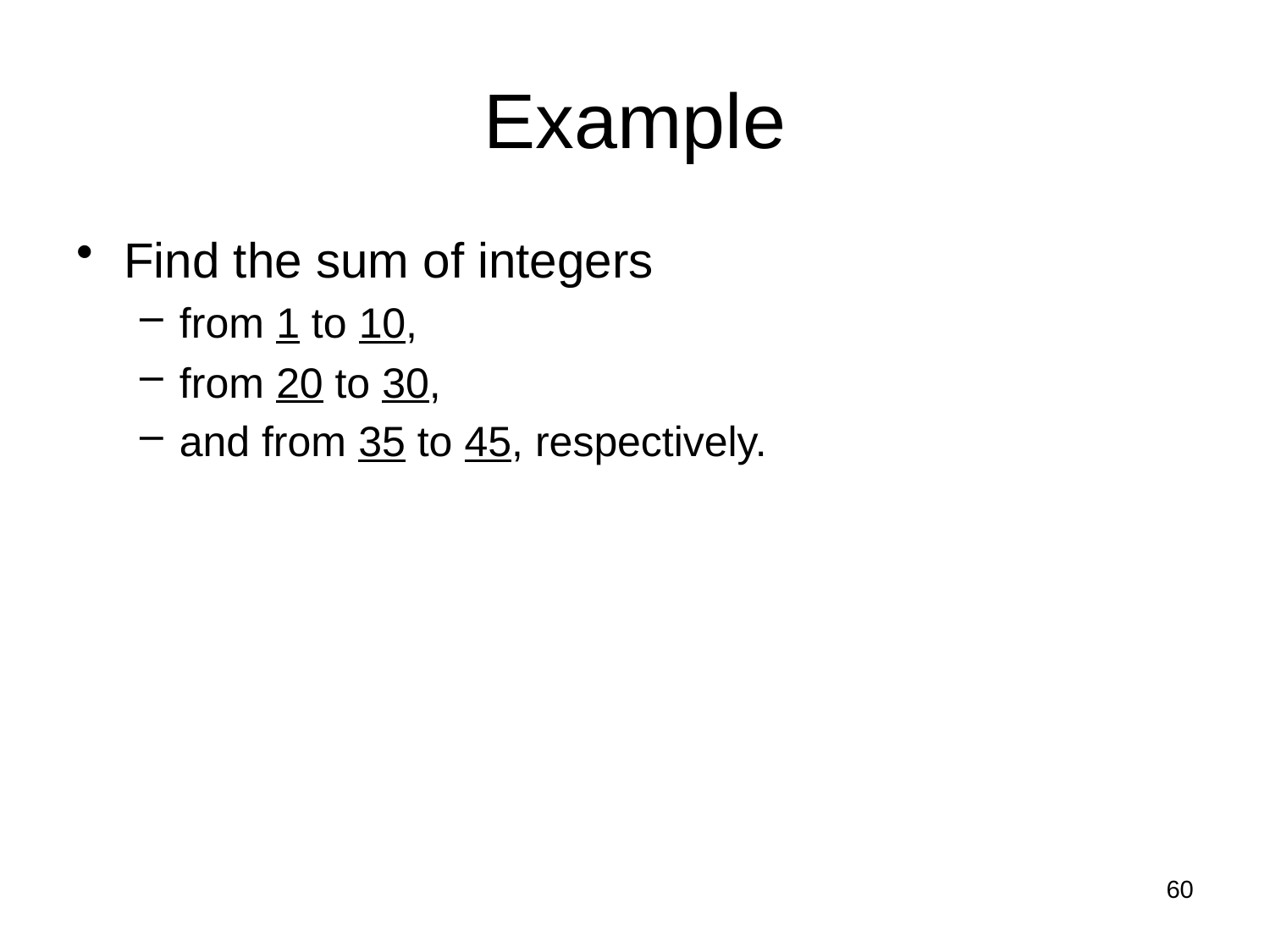

# Example
Find the sum of integers
from 1 to 10,
from 20 to 30,
and from 35 to 45, respectively.

60